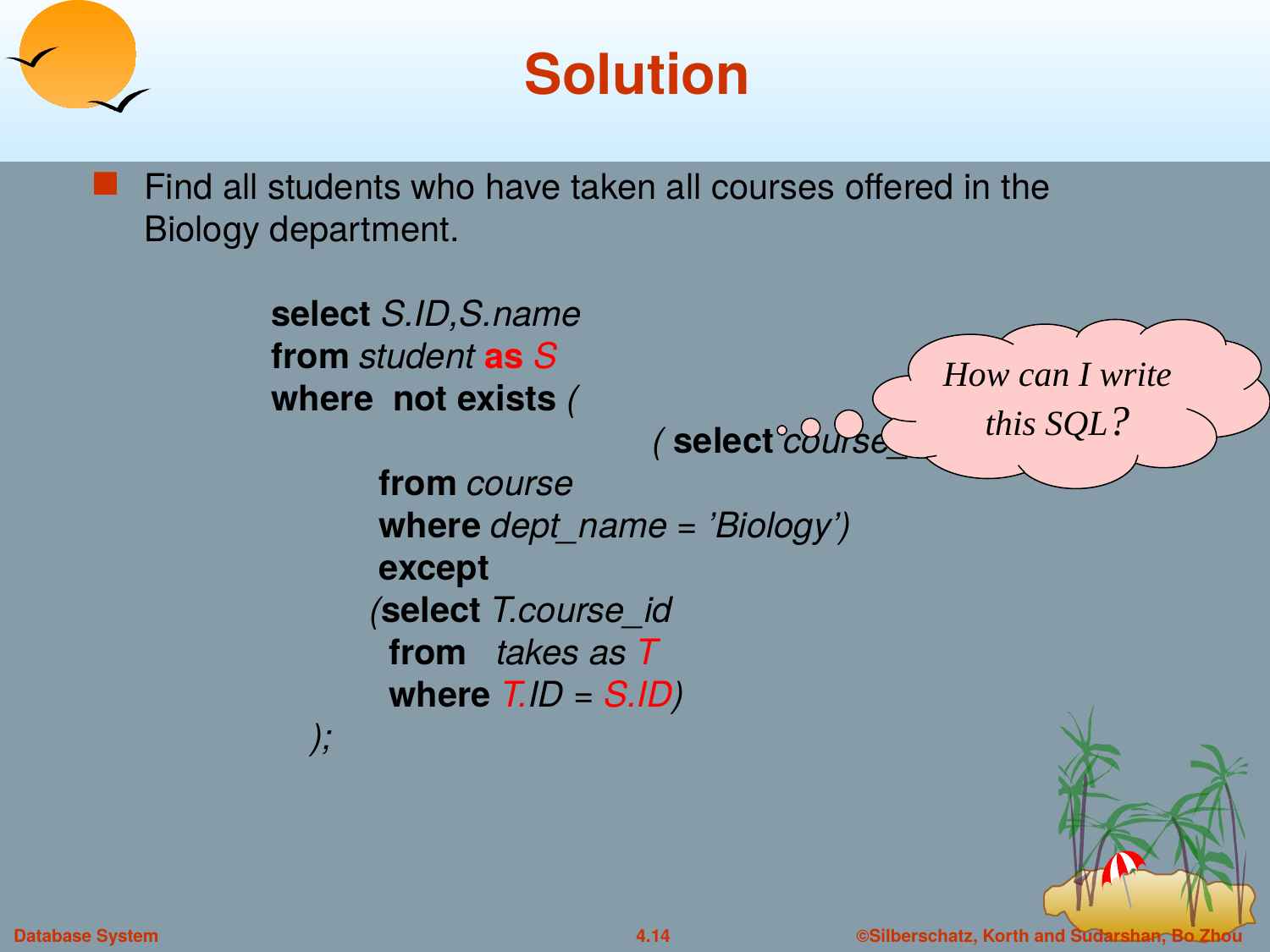

# Solution
Find all students who have taken all courses offered in the Biology department.
		select S.ID,S.name
	from student as S
	where  not exists (
 					( select course_id
                             from course
                             where dept_name = ’Biology’)
                             except
                            (select T.course_id
                              from   takes as T
                              where T.ID = S.ID)
                      );

How can I write this SQL?